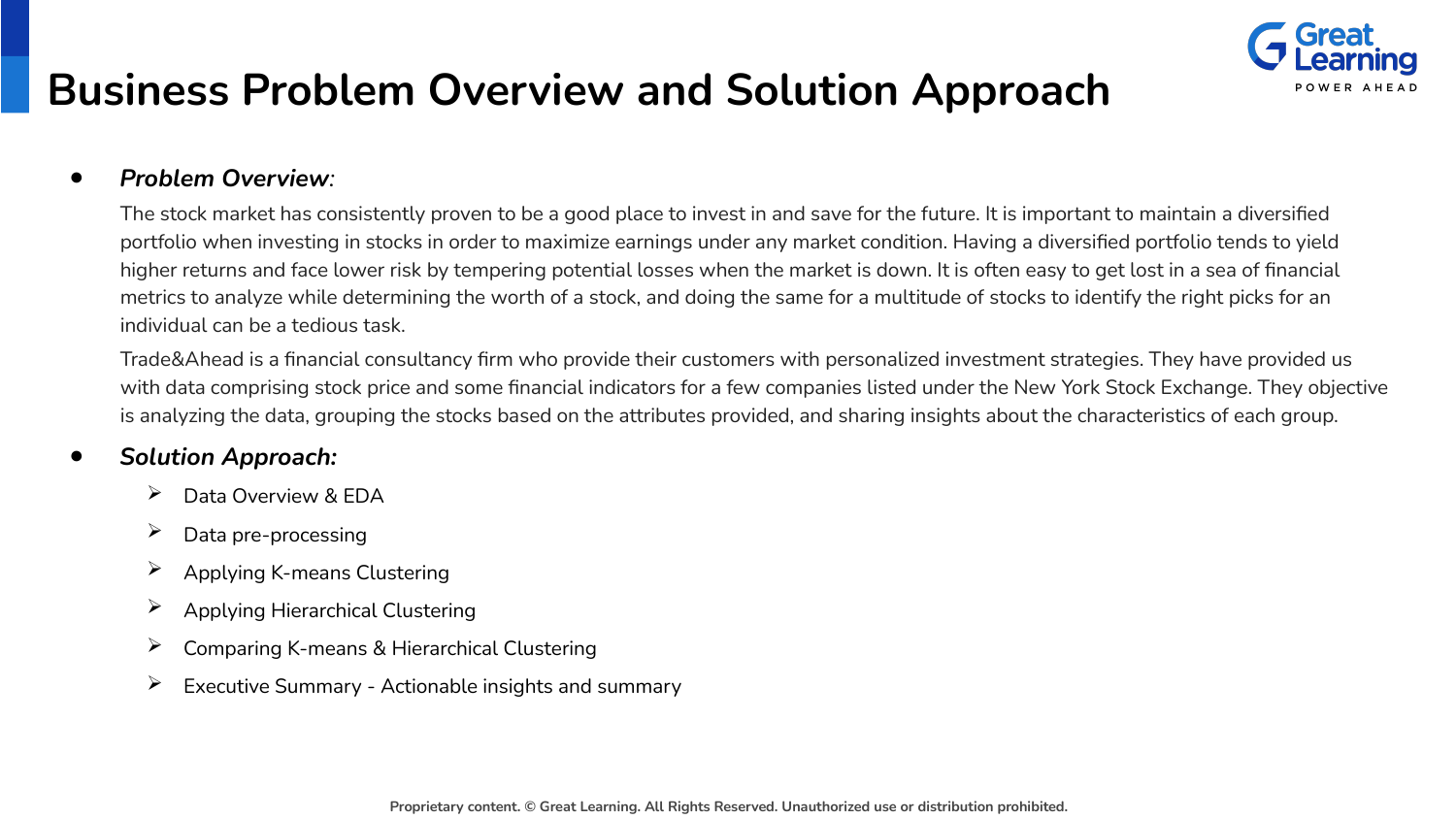

# Business Problem Overview and Solution Approach
Problem Overview:
The stock market has consistently proven to be a good place to invest in and save for the future. It is important to maintain a diversified portfolio when investing in stocks in order to maximize earnings under any market condition. Having a diversified portfolio tends to yield higher returns and face lower risk by tempering potential losses when the market is down. It is often easy to get lost in a sea of financial metrics to analyze while determining the worth of a stock, and doing the same for a multitude of stocks to identify the right picks for an individual can be a tedious task.
Trade&Ahead is a financial consultancy firm who provide their customers with personalized investment strategies. They have provided us with data comprising stock price and some financial indicators for a few companies listed under the New York Stock Exchange. They objective is analyzing the data, grouping the stocks based on the attributes provided, and sharing insights about the characteristics of each group.
Solution Approach:
Data Overview & EDA
Data pre-processing
Applying K-means Clustering
Applying Hierarchical Clustering
Comparing K-means & Hierarchical Clustering
Executive Summary - Actionable insights and summary